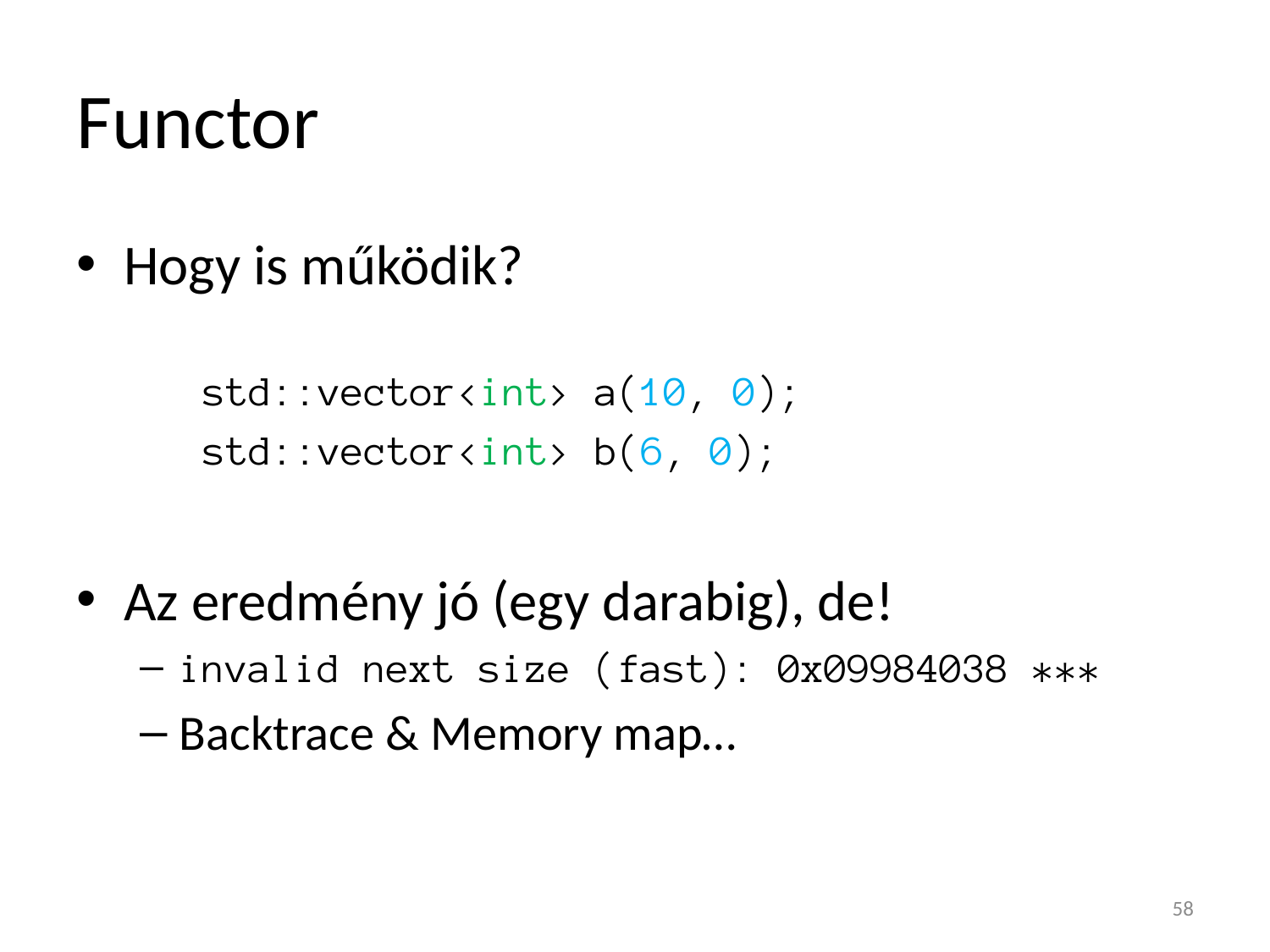

# Functor
Hogy is működik?

	std::vector<int> a(10, 0);
	std::vector<int> b(6, 0);

Az eredmény jó (egy darabig), de!
invalid next size (fast): 0x09984038 ***
Backtrace & Memory map…
58